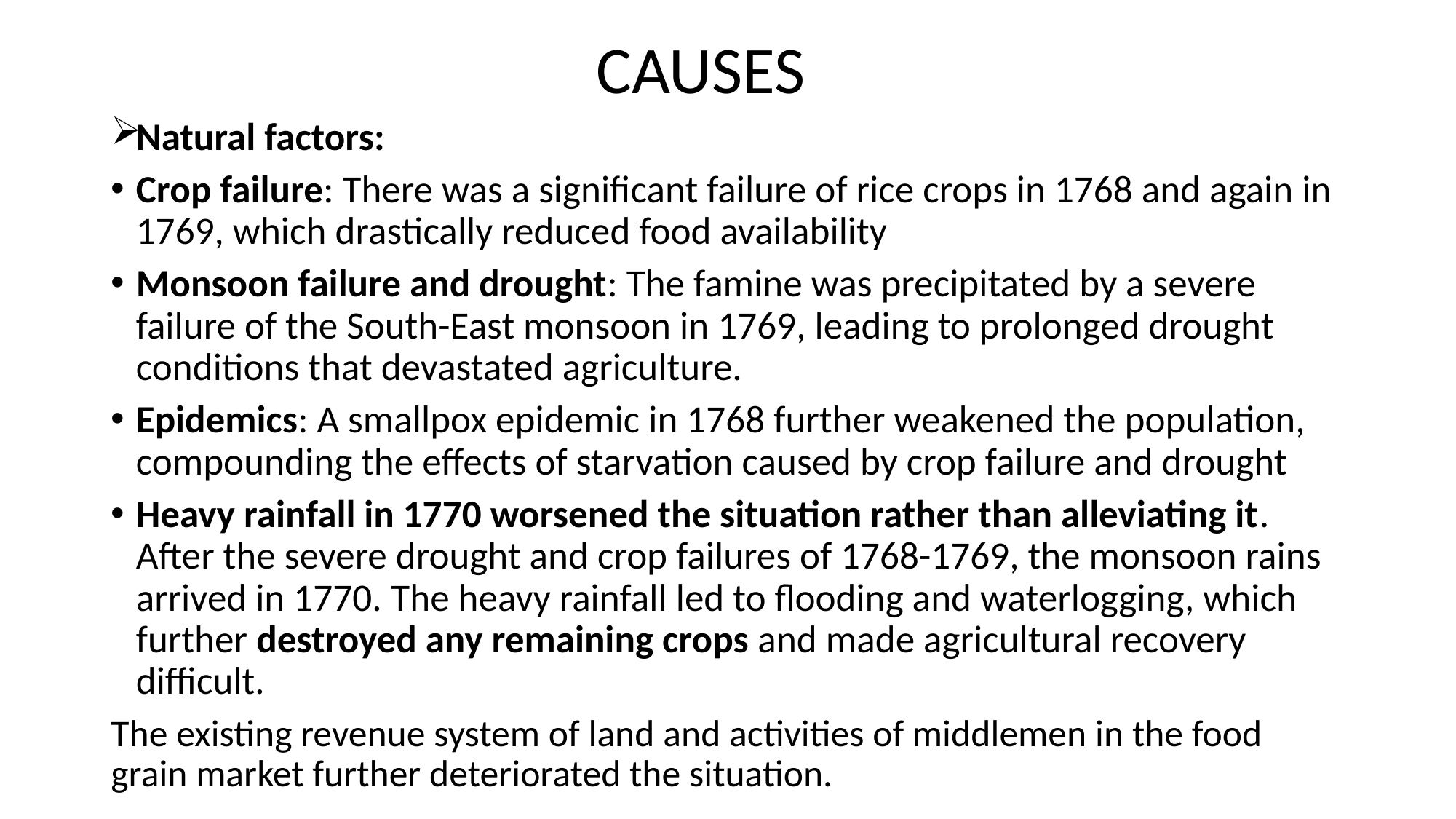

# CAUSES
Natural factors:
Crop failure: There was a significant failure of rice crops in 1768 and again in 1769, which drastically reduced food availability
Monsoon failure and drought: The famine was precipitated by a severe failure of the South-East monsoon in 1769, leading to prolonged drought conditions that devastated agriculture.
Epidemics: A smallpox epidemic in 1768 further weakened the population, compounding the effects of starvation caused by crop failure and drought
Heavy rainfall in 1770 worsened the situation rather than alleviating it. After the severe drought and crop failures of 1768-1769, the monsoon rains arrived in 1770. The heavy rainfall led to flooding and waterlogging, which further destroyed any remaining crops and made agricultural recovery difficult.
The existing revenue system of land and activities of middlemen in the food grain market further deteriorated the situation.